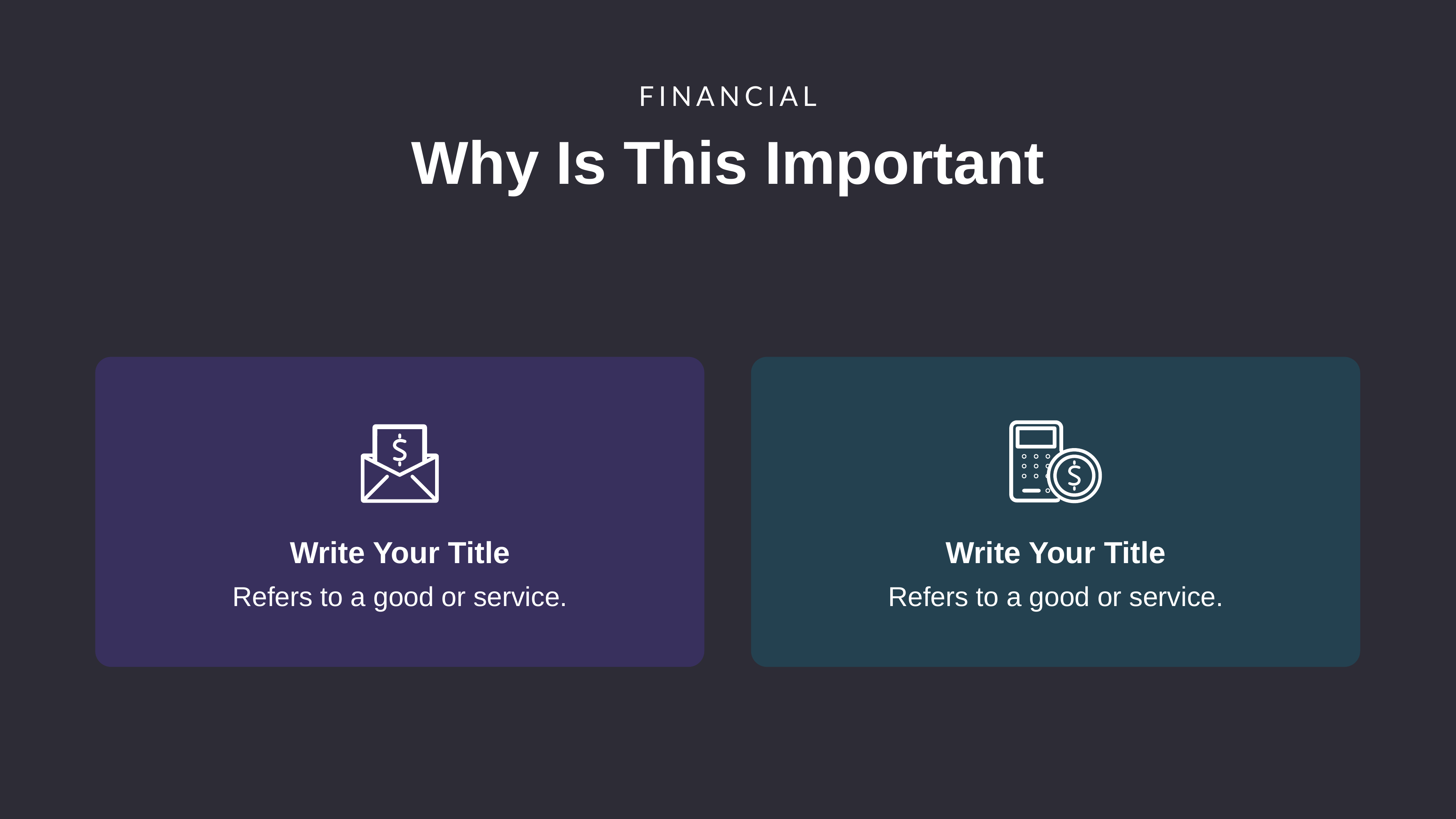

FINANCIAL
Why Is This Important

Write Your Title
Refers to a good or service.
Write Your Title
Refers to a good or service.